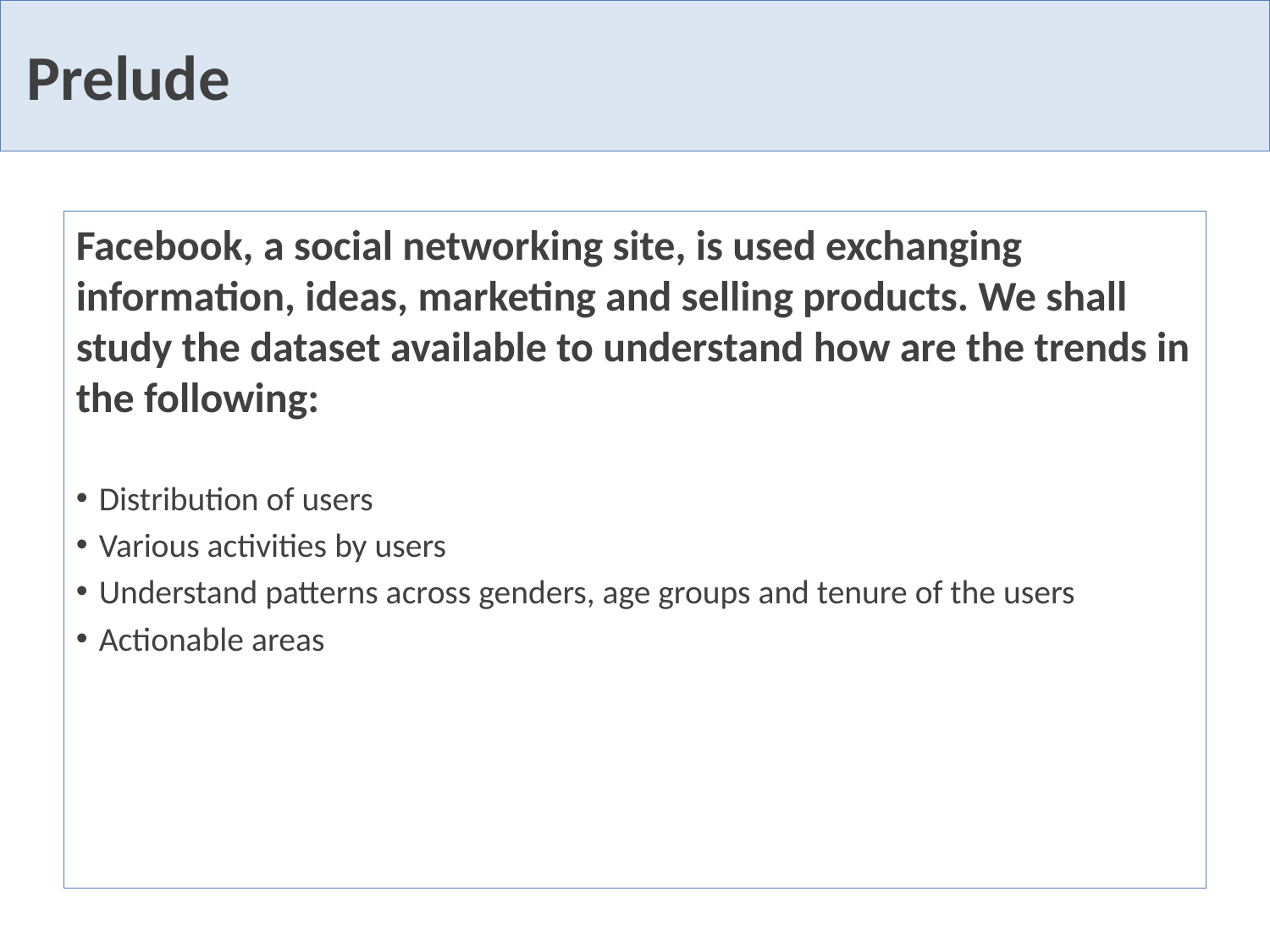

# Prelude
Facebook, a social networking site, is used exchanging information, ideas, marketing and selling products. We shall study the dataset available to understand how are the trends in the following:

Distribution of users
Various activities by users
Understand patterns across genders, age groups and tenure of the users
Actionable areas